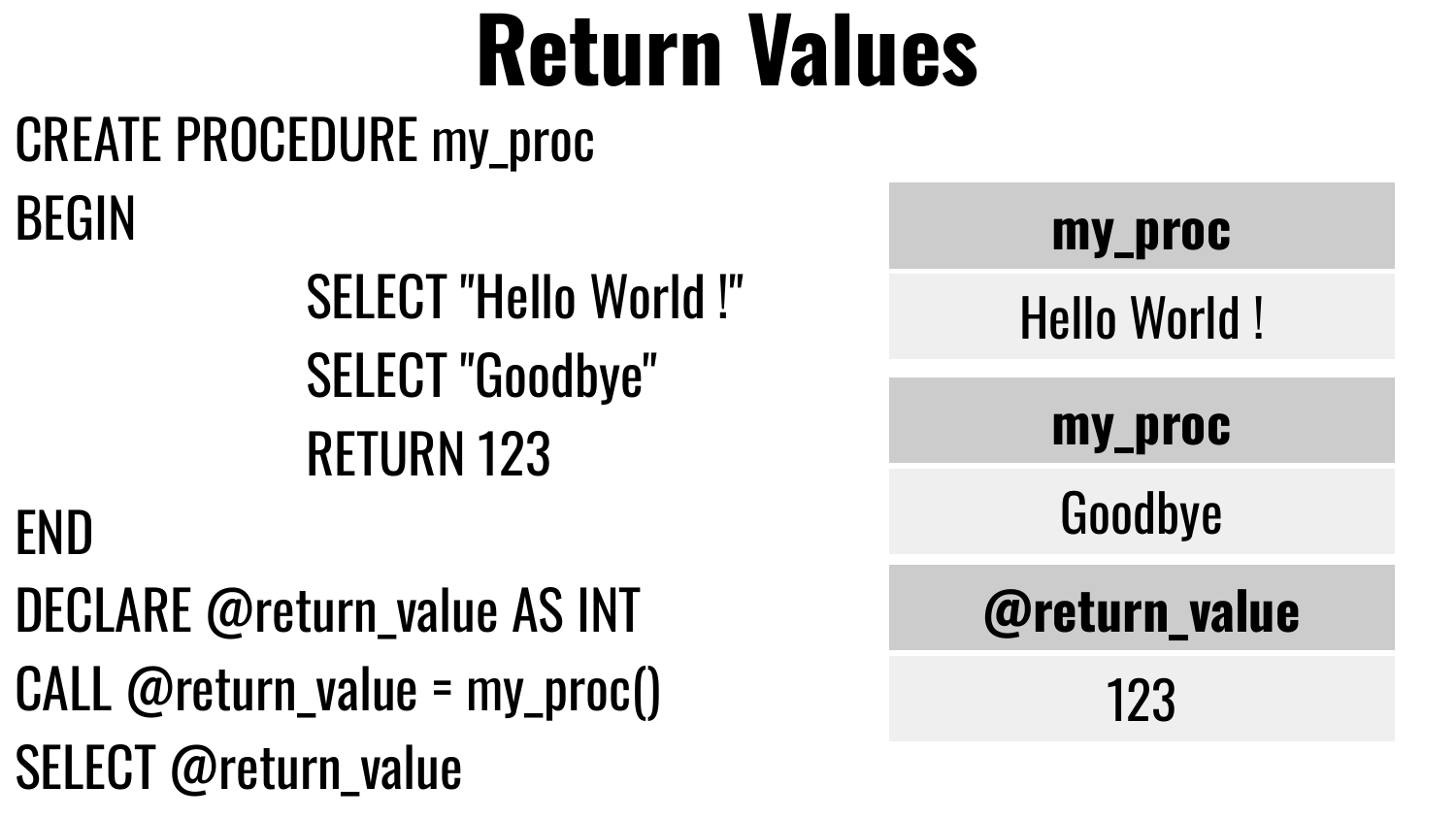

# Return Values
CREATE PROCEDURE my_proc
BEGIN
		SELECT "Hello World !"
		SELECT "Goodbye"
		RETURN 123
END
DECLARE @return_value AS INT
CALL @return_value = my_proc()
SELECT @return_value
| my\_proc |
| --- |
| Hello World ! |
| my\_proc |
| --- |
| Goodbye |
| @return\_value |
| --- |
| 123 |